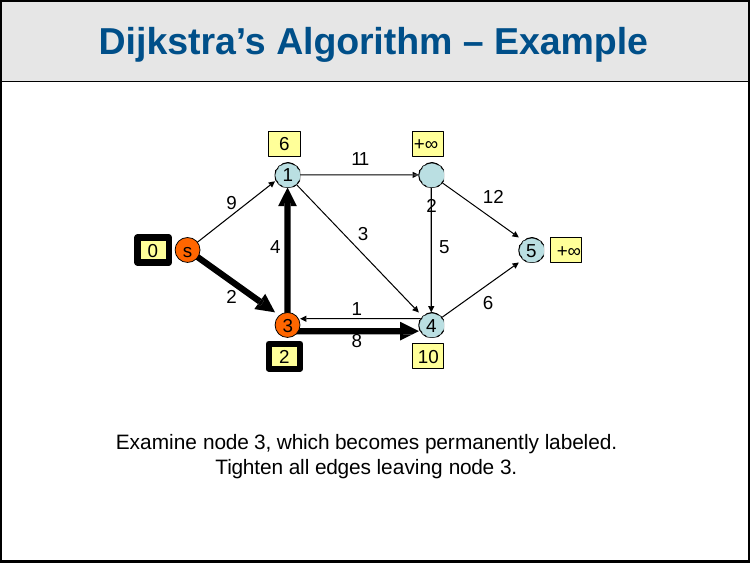

Dijkstra’s Algorithm – Example
6
1
+∞  2

11

12

9
3
4
5
0	s
5  +∞

2
1
8
6
3
2
4
10

Examine node 3, which becomes permanently labeled.
Tighten all edges leaving node 3.